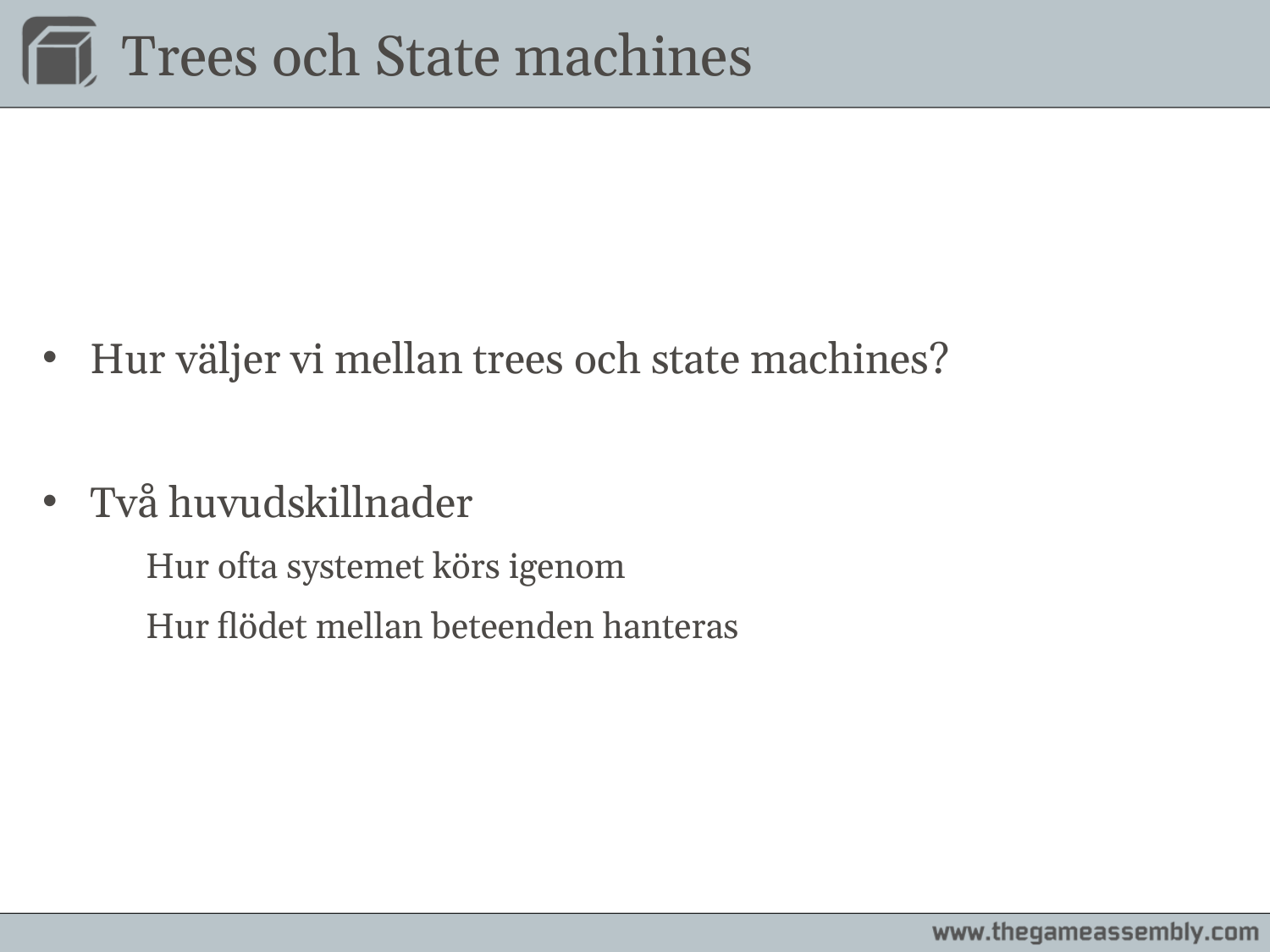

# Trees och State machines

Hur väljer vi mellan trees och state machines?

Två huvudskillnader
	Hur ofta systemet körs igenom
	Hur flödet mellan beteenden hanteras